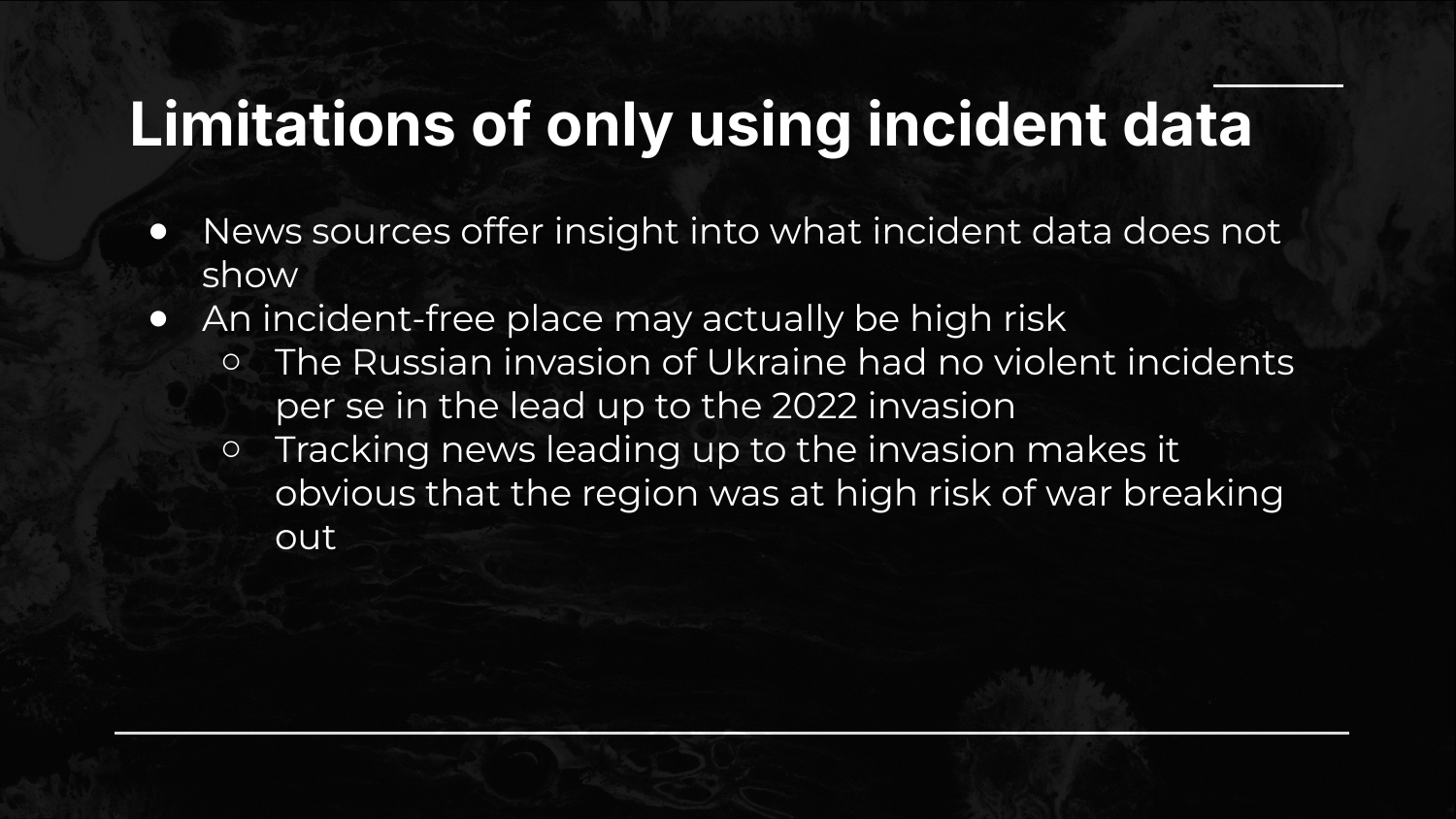

# Limitations of only using incident data
News sources offer insight into what incident data does not show
An incident-free place may actually be high risk
The Russian invasion of Ukraine had no violent incidents per se in the lead up to the 2022 invasion
Tracking news leading up to the invasion makes it obvious that the region was at high risk of war breaking out